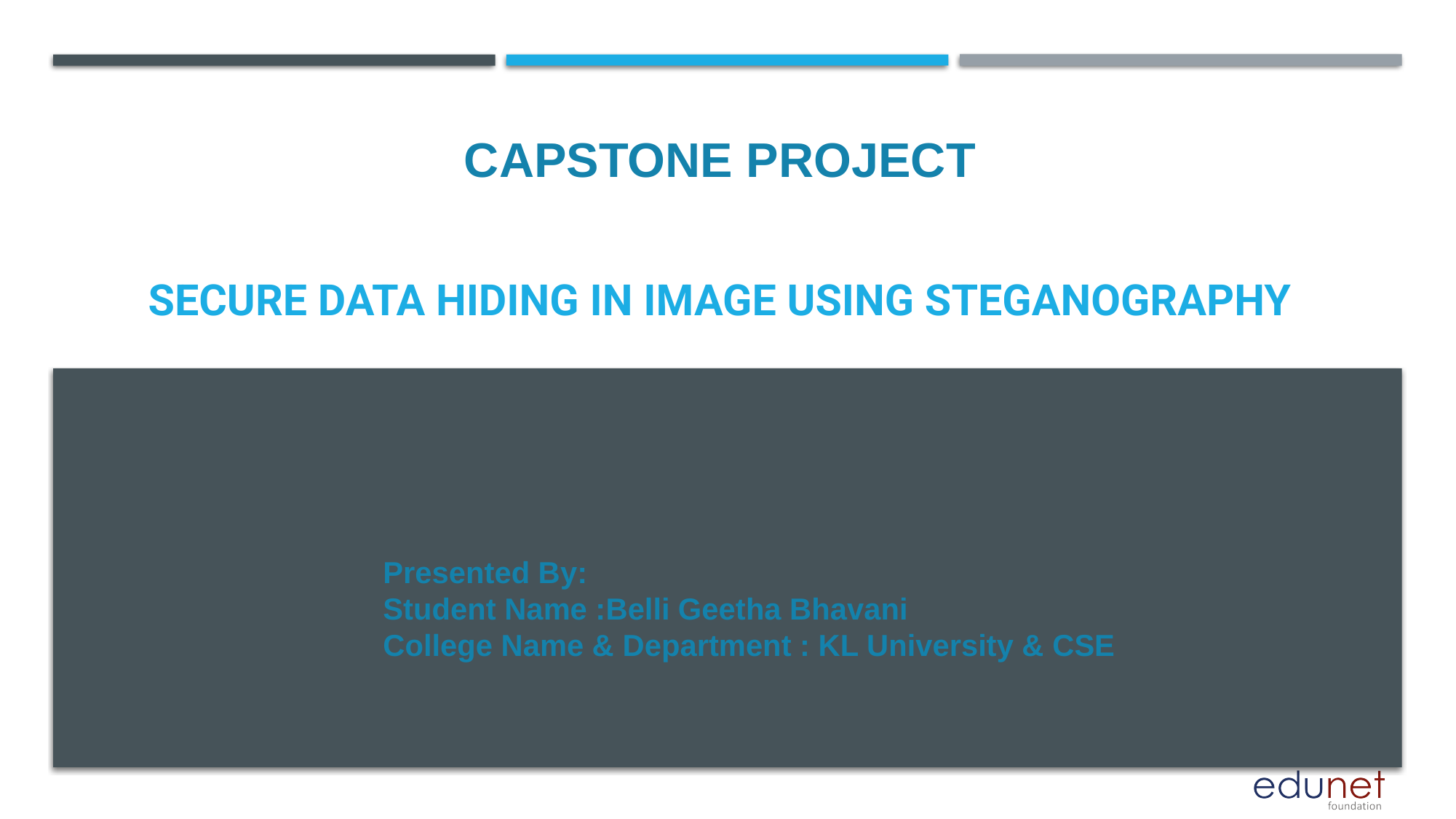

CAPSTONE PROJECT
# Secure Data Hiding in Image Using Steganography
Presented By:
Student Name :Belli Geetha Bhavani
College Name & Department : KL University & CSE